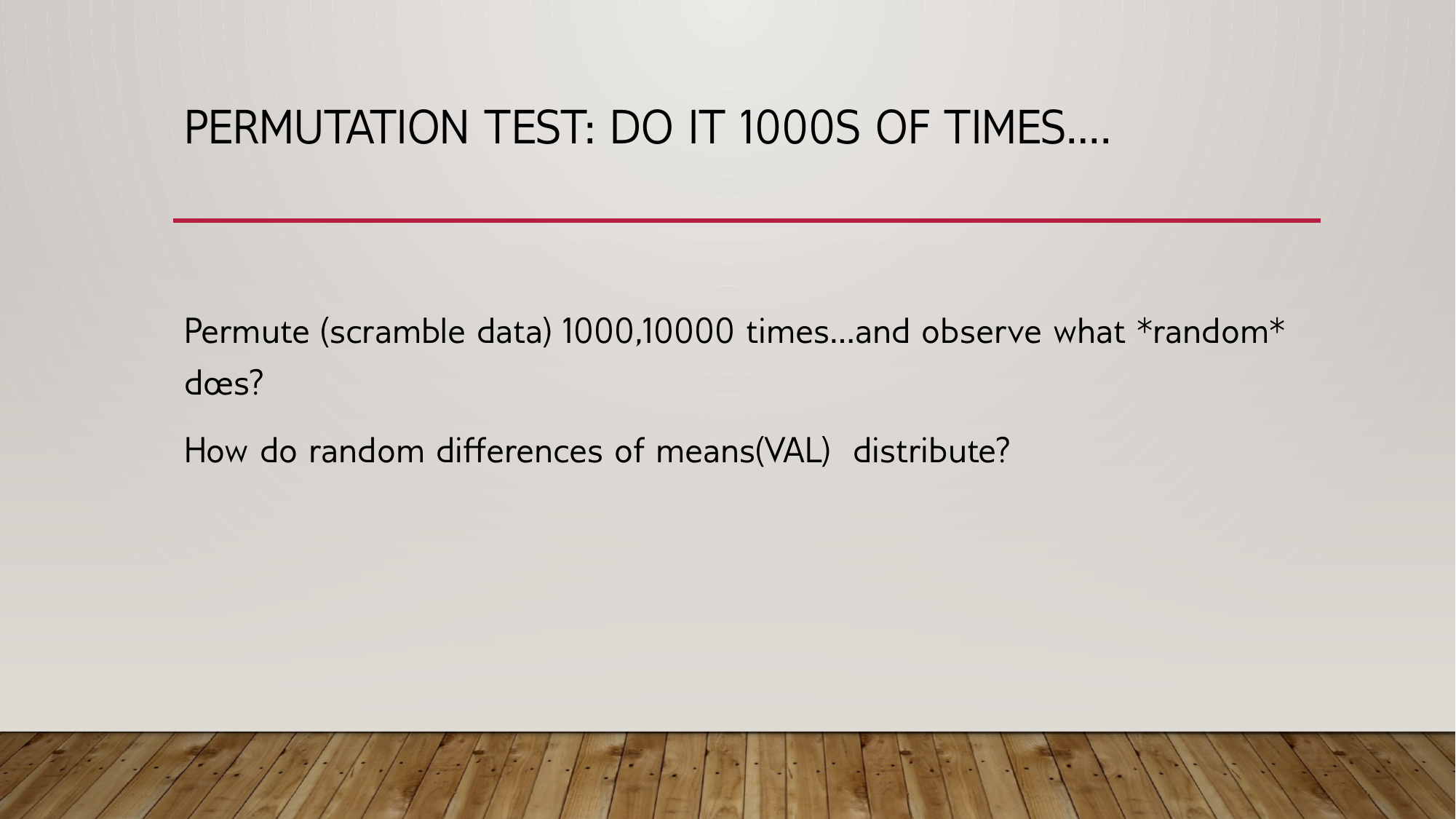

# Permutation test: Do it 1000s of times….

Permute (scramble data) 1000,10000 times…and observe what *random* does?
How do random differences of means(VAL)  distribute?